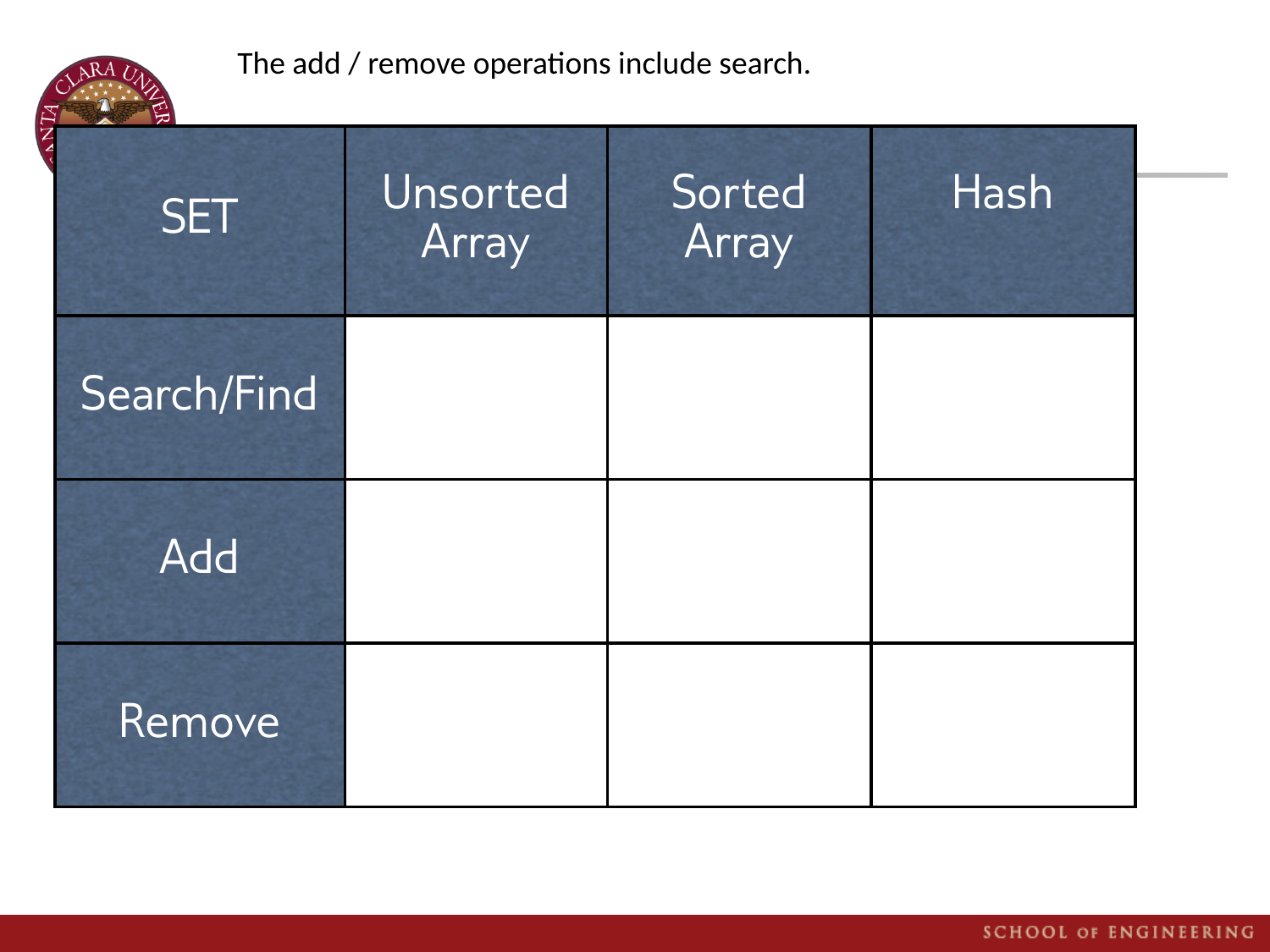

The add / remove operations include search.
| SET | Unsorted Array | Sorted Array | Hash |
| --- | --- | --- | --- |
| Search/Find |  |  |  |
| Add |  |  |  |
| Remove |  |  |  |